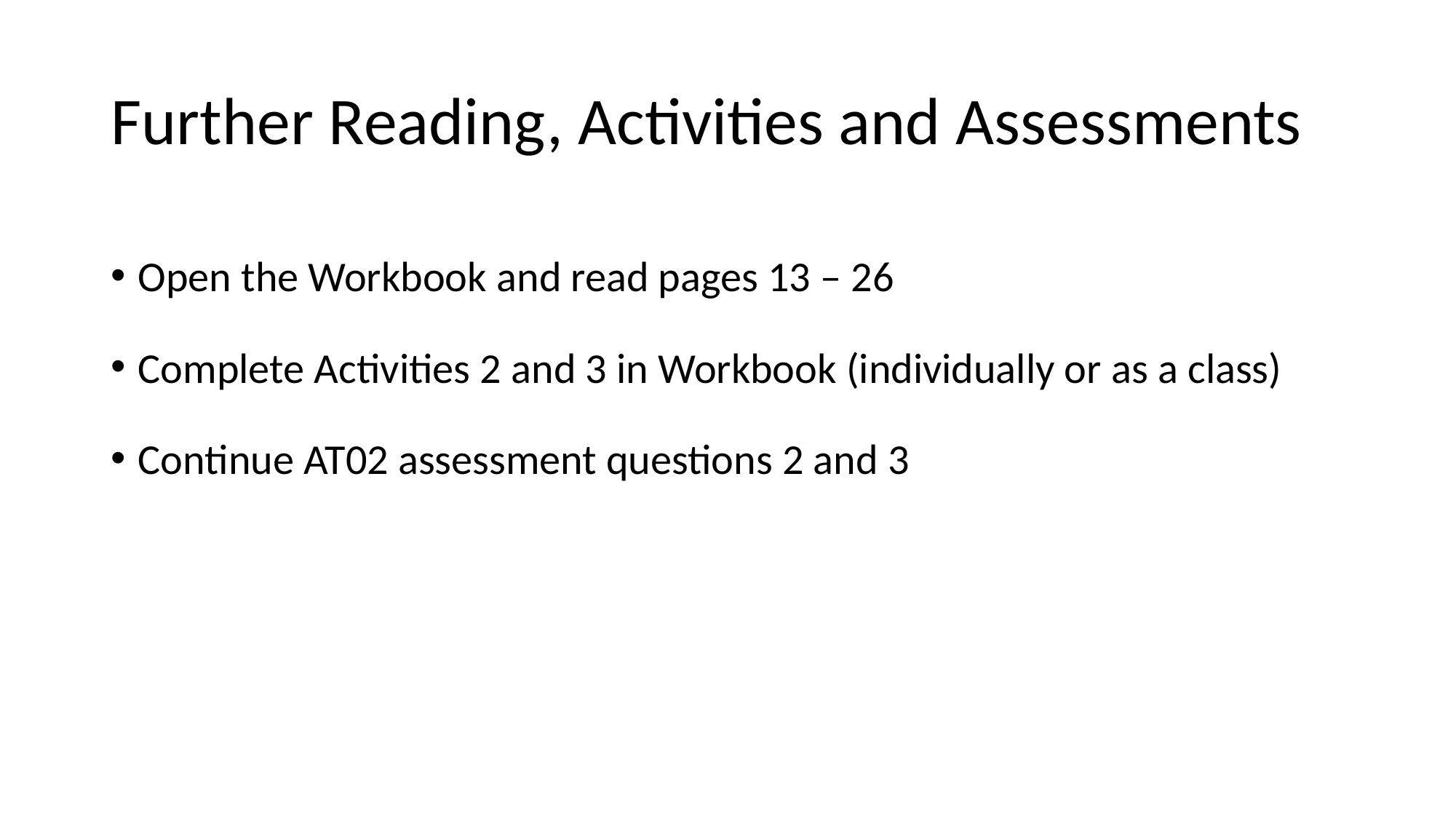

# Further Reading, Activities and Assessments
Open the Workbook and read pages 13 – 26
Complete Activities 2 and 3 in Workbook (individually or as a class)
Continue AT02 assessment questions 2 and 3